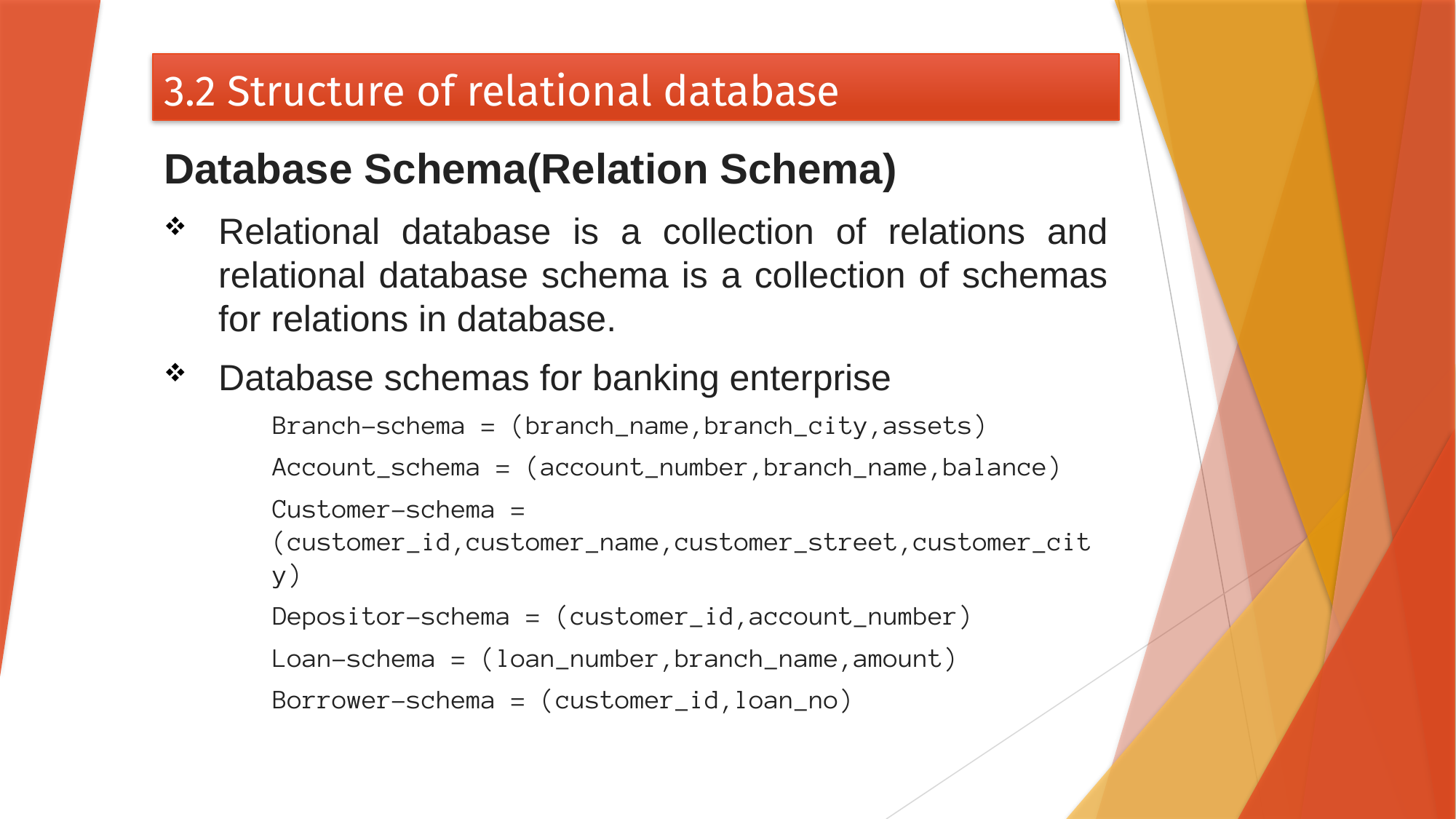

# 3.2 Structure of relational database
Database Schema(Relation Schema)
Relational database is a collection of relations and relational database schema is a collection of schemas for relations in database.
Database schemas for banking enterprise
Branch-schema = (branch_name,branch_city,assets)
Account_schema = (account_number,branch_name,balance)
Customer-schema = (customer_id,customer_name,customer_street,customer_city)
Depositor-schema = (customer_id,account_number)
Loan-schema = (loan_number,branch_name,amount)
Borrower-schema = (customer_id,loan_no)